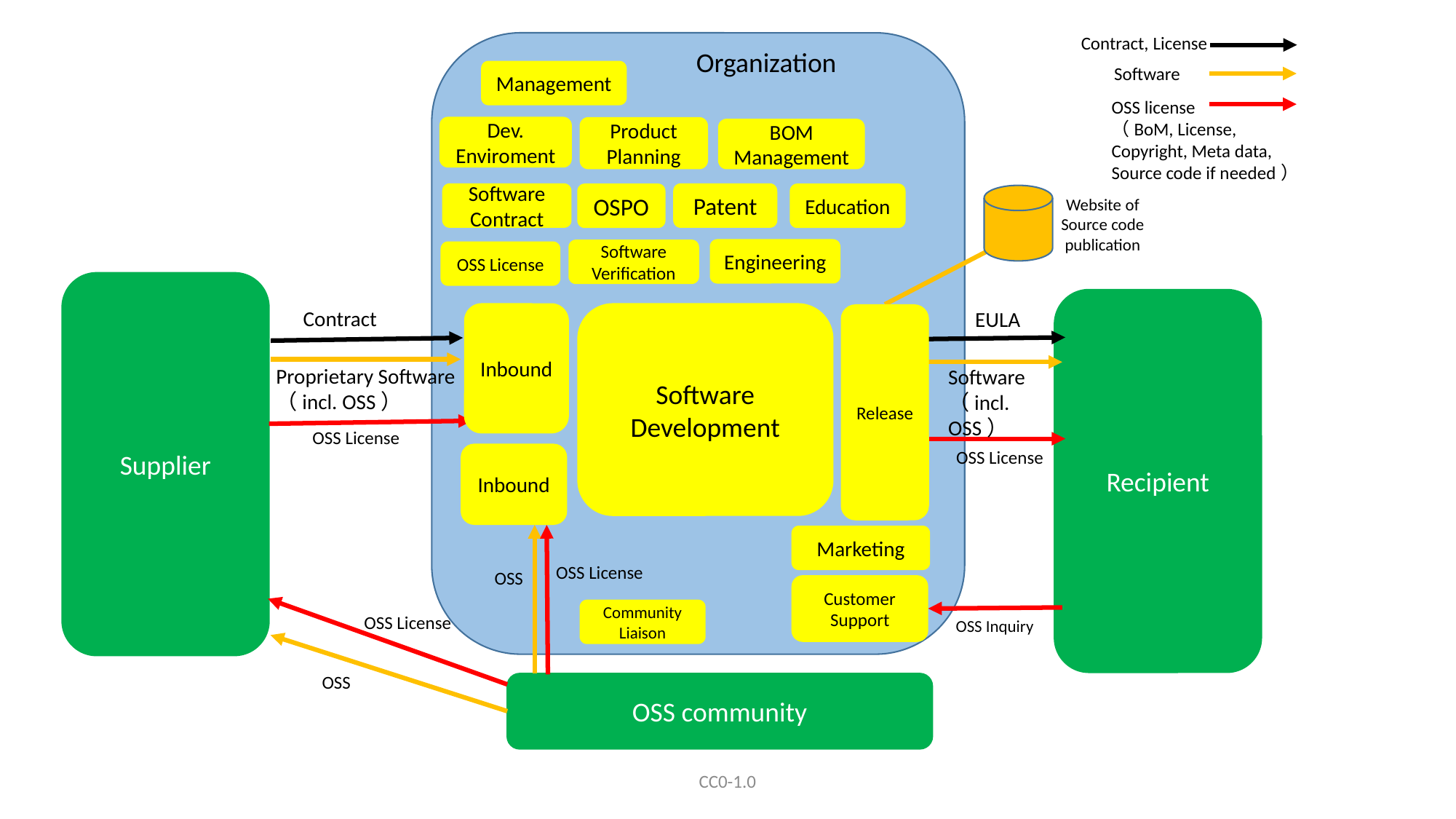

Contract, License

Organization
Software
Management
OSS license
（BoM, License, Copyright, Meta data,
Source code if needed）
Dev. Enviroment
Product Planning
BOM
Management
Software Contract
Patent
Education
OSPO

Website of Source code publication
Engineering
Software Verification
OSS License
Supplier
Recipient
Contract
EULA
Inbound
Software Development
Release
Proprietary Software
（incl. OSS）
Software
（incl. OSS）
OSS License
OSS License
Inbound
Marketing
OSS License
OSS
Customer Support
Community Liaison
OSS License
OSS Inquiry
OSS
OSS community
CC0-1.0